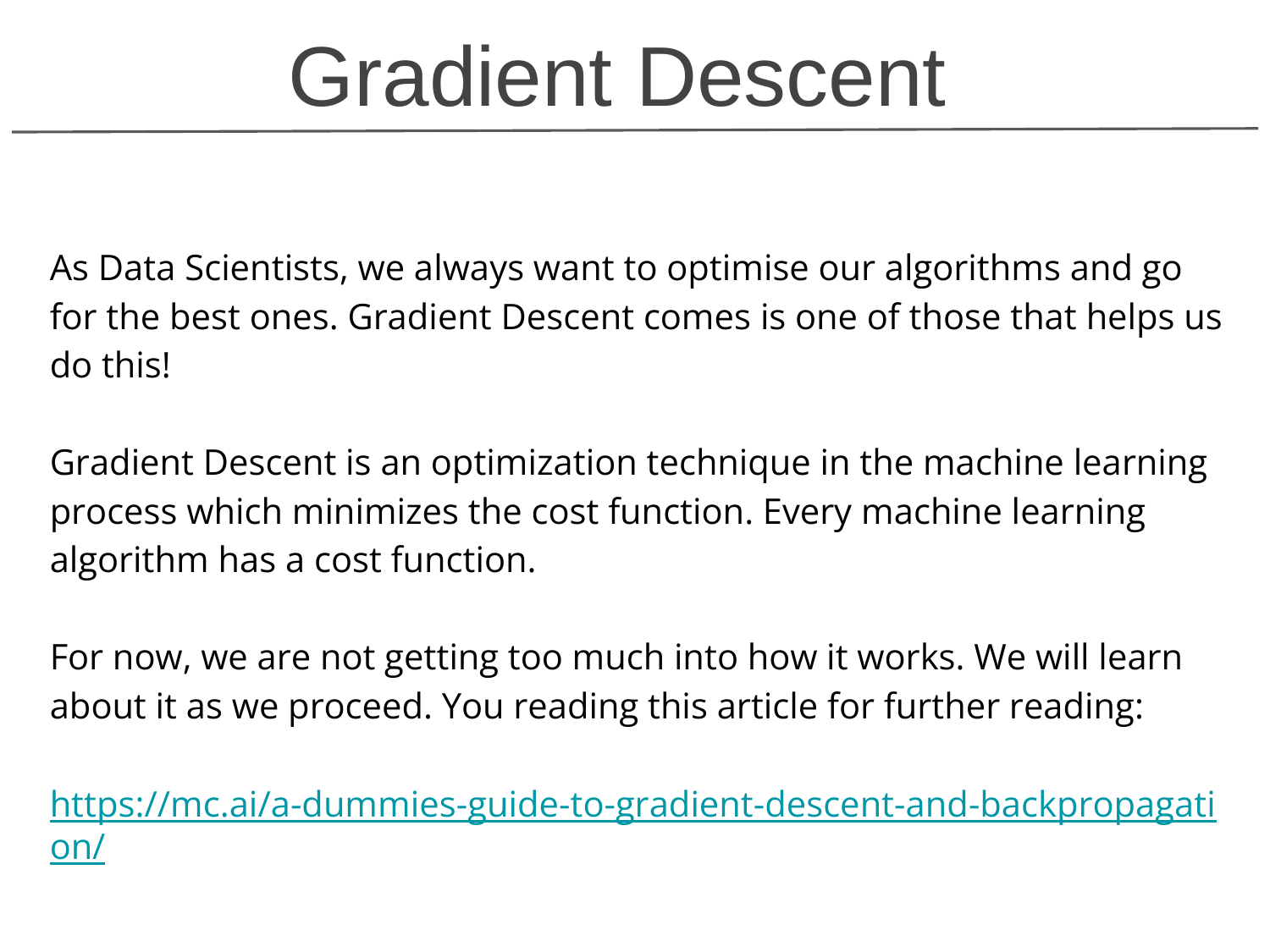

Gradient Descent

As Data Scientists, we always want to optimise our algorithms and go for the best ones. Gradient Descent comes is one of those that helps us do this!

Gradient Descent is an optimization technique in the machine learning process which minimizes the cost function. Every machine learning algorithm has a cost function.

For now, we are not getting too much into how it works. We will learn about it as we proceed. You reading this article for further reading:
https://mc.ai/a-dummies-guide-to-gradient-descent-and-backpropagation/